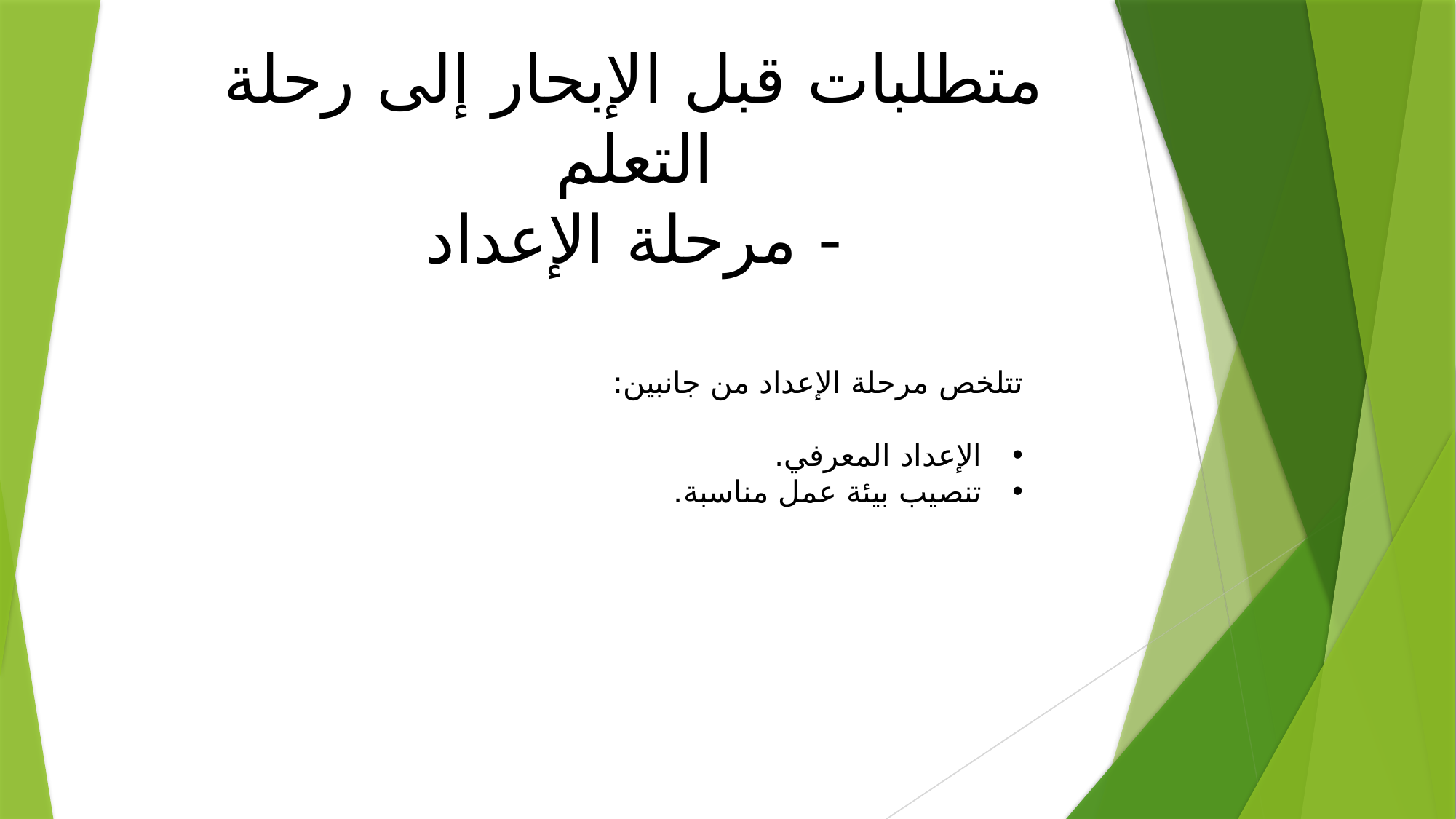

متطلبات قبل الإبحار إلى رحلة التعلم
- مرحلة الإعداد
تتلخص مرحلة الإعداد من جانبين:

الإعداد المعرفي.
تنصيب بيئة عمل مناسبة.